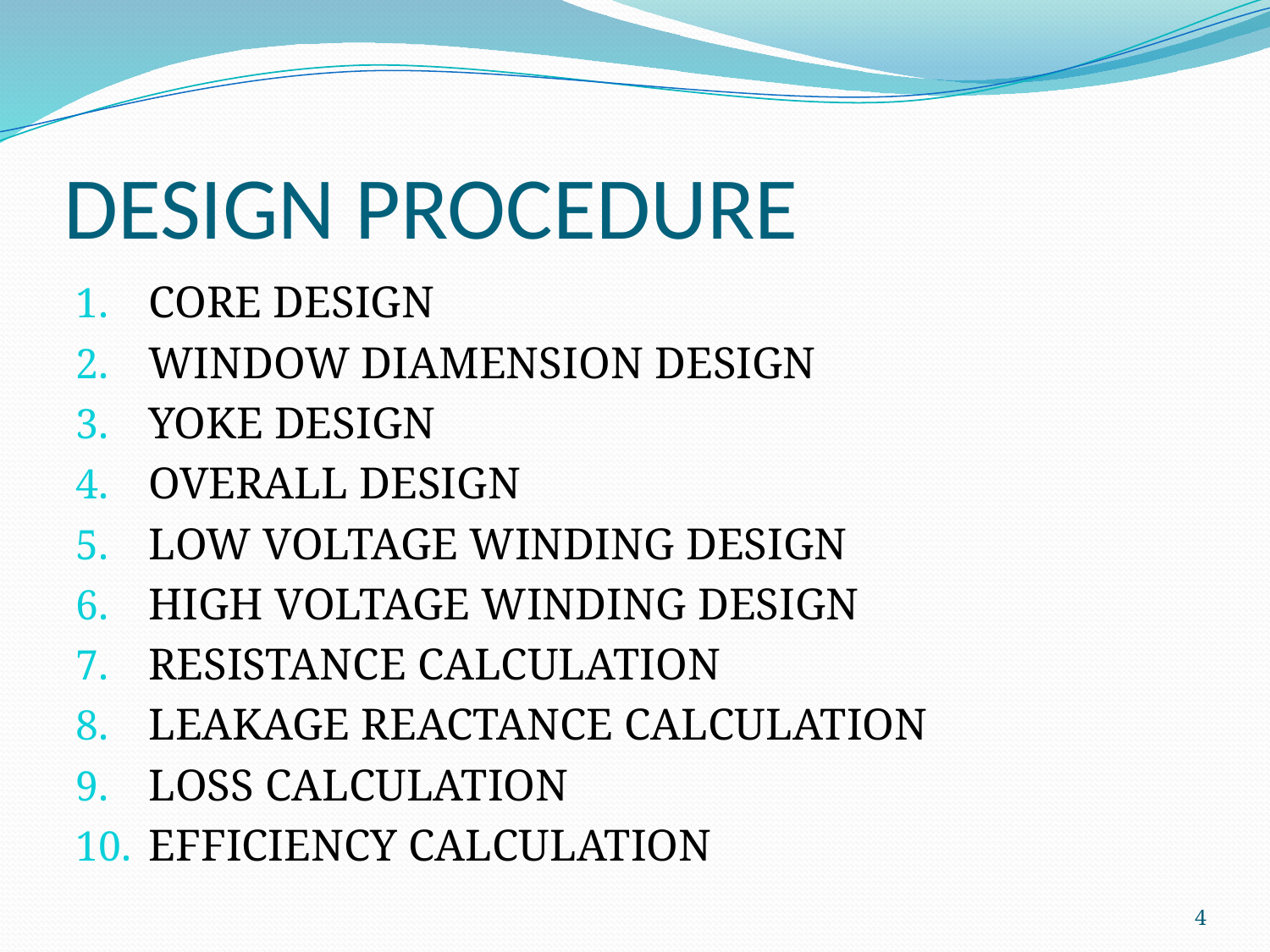

# DESIGN PROCEDURE
CORE DESIGN
WINDOW DIAMENSION DESIGN
YOKE DESIGN
OVERALL DESIGN
LOW VOLTAGE WINDING DESIGN
HIGH VOLTAGE WINDING DESIGN
RESISTANCE CALCULATION
LEAKAGE REACTANCE CALCULATION
LOSS CALCULATION
EFFICIENCY CALCULATION
4